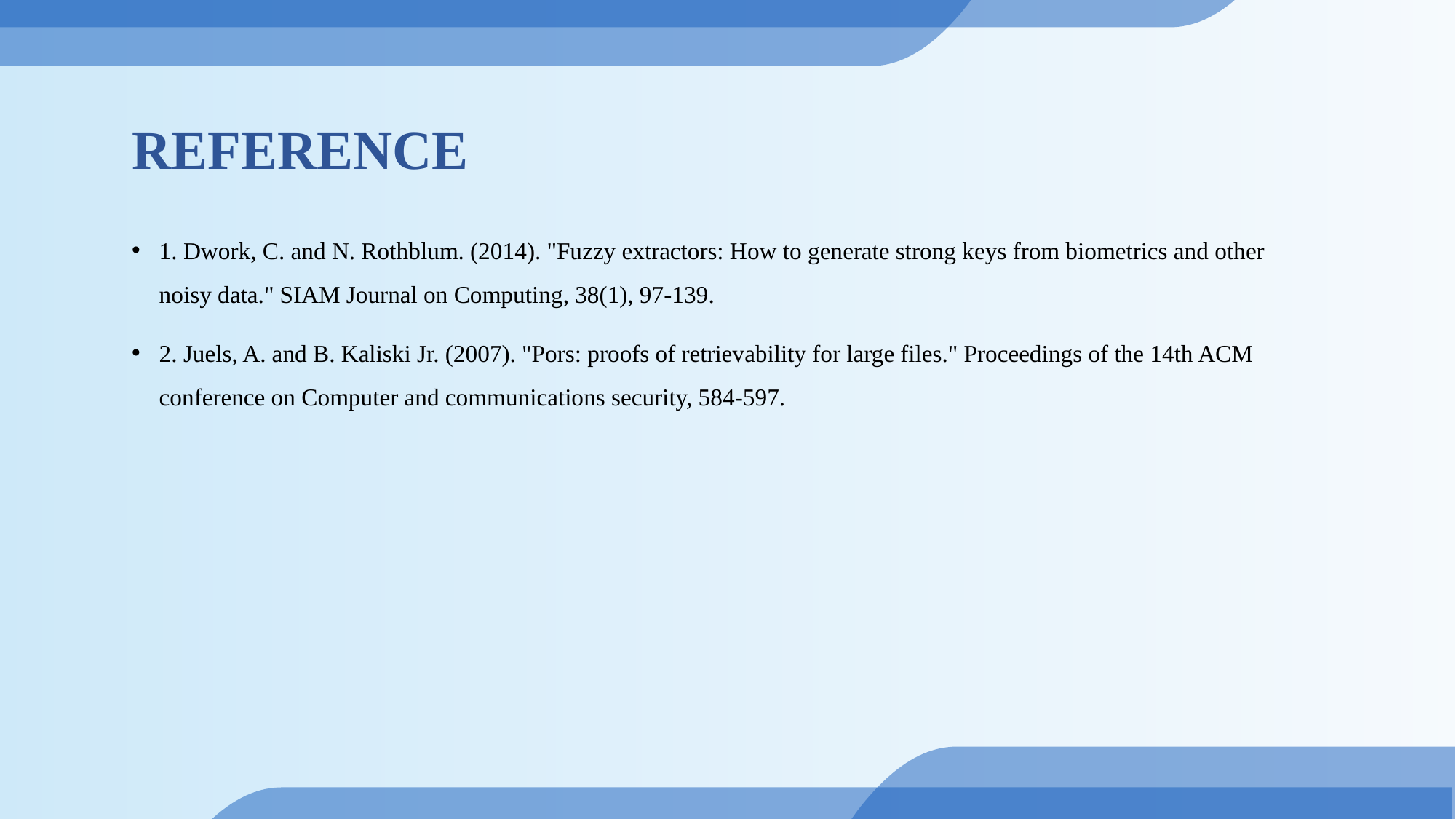

reference

1. Dwork, C. and N. Rothblum. (2014). "Fuzzy extractors: How to generate strong keys from biometrics and other noisy data." SIAM Journal on Computing, 38(1), 97-139.
2. Juels, A. and B. Kaliski Jr. (2007). "Pors: proofs of retrievability for large files." Proceedings of the 14th ACM conference on Computer and communications security, 584-597.